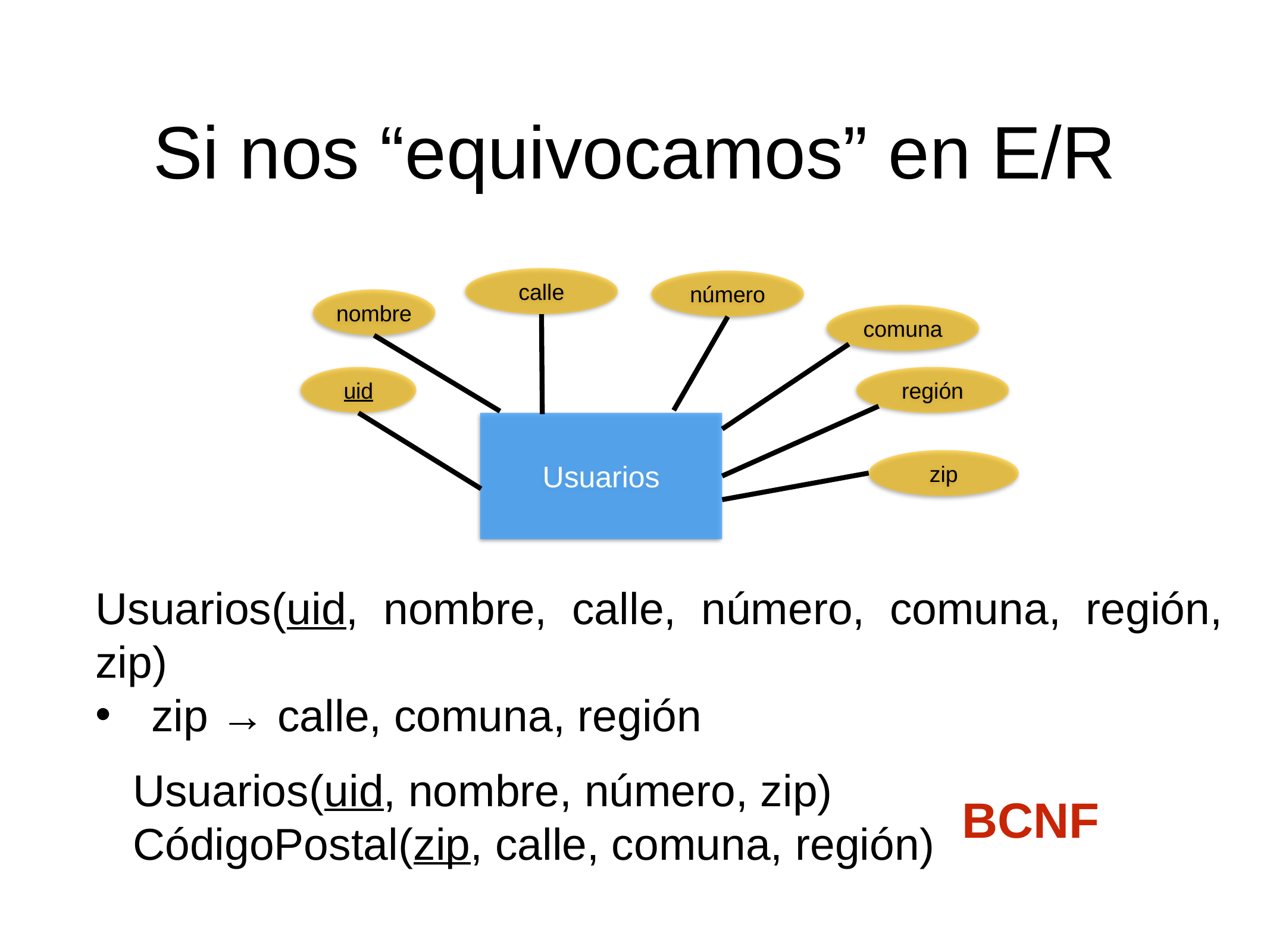

Si nos “equivocamos” en E/R
calle
número
nombre
comuna
uid
región
Usuarios
zip
Usuarios(uid, nombre, calle, número, comuna, región, zip)
zip → calle, comuna, región
Usuarios(uid, nombre, número, zip)
CódigoPostal(zip, calle, comuna, región)
BCNF